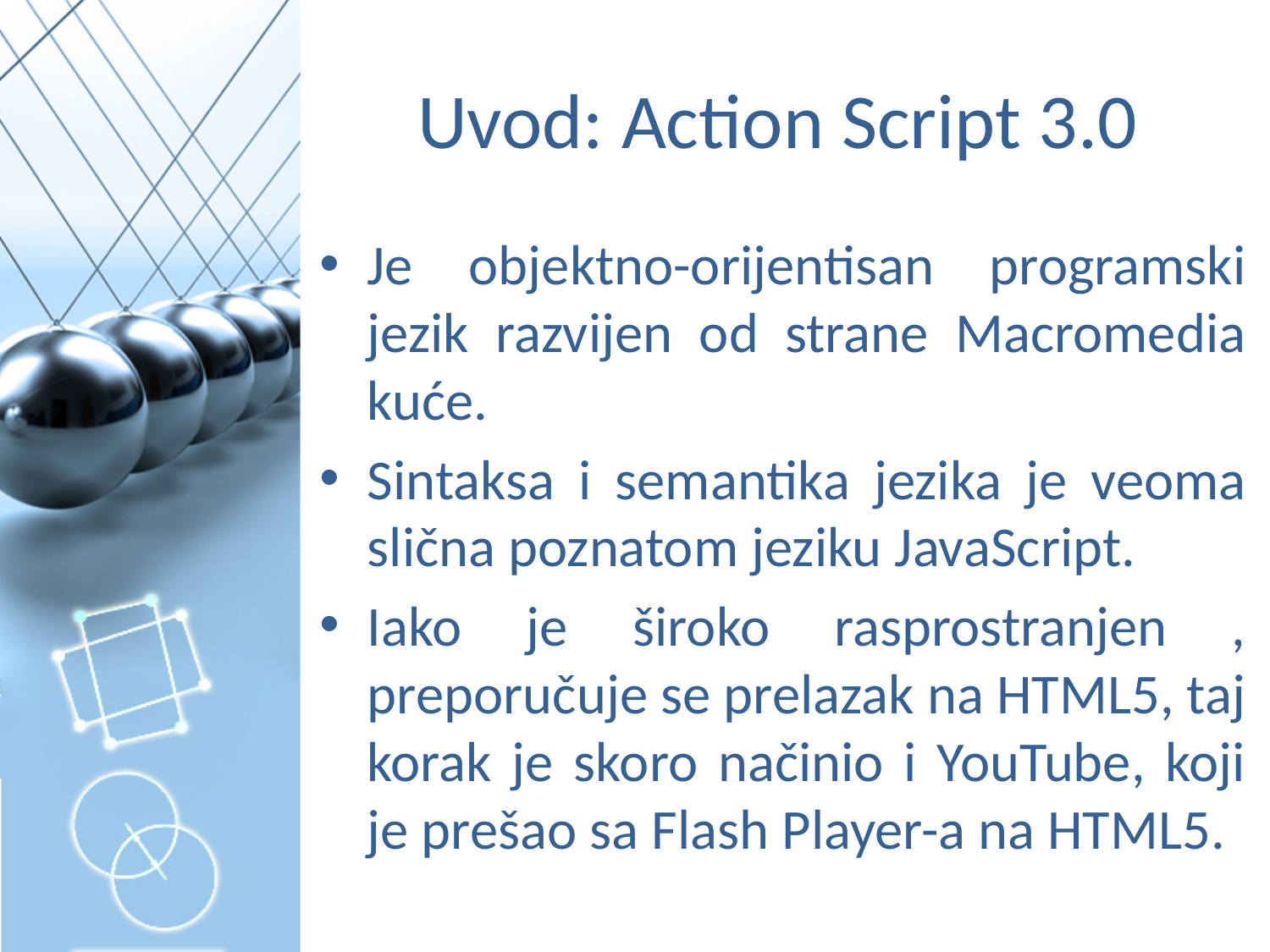

# Uvod: Action Script 3.0
Je objektno-orijentisan programski jezik razvijen od strane Macromedia kuće.
Sintaksa i semantika jezika je veoma slična poznatom jeziku JavaScript.
Iako je široko rasprostranjen , preporučuje se prelazak na HTML5, taj korak je skoro načinio i YouTube, koji je prešao sa Flash Player-a na HTML5.